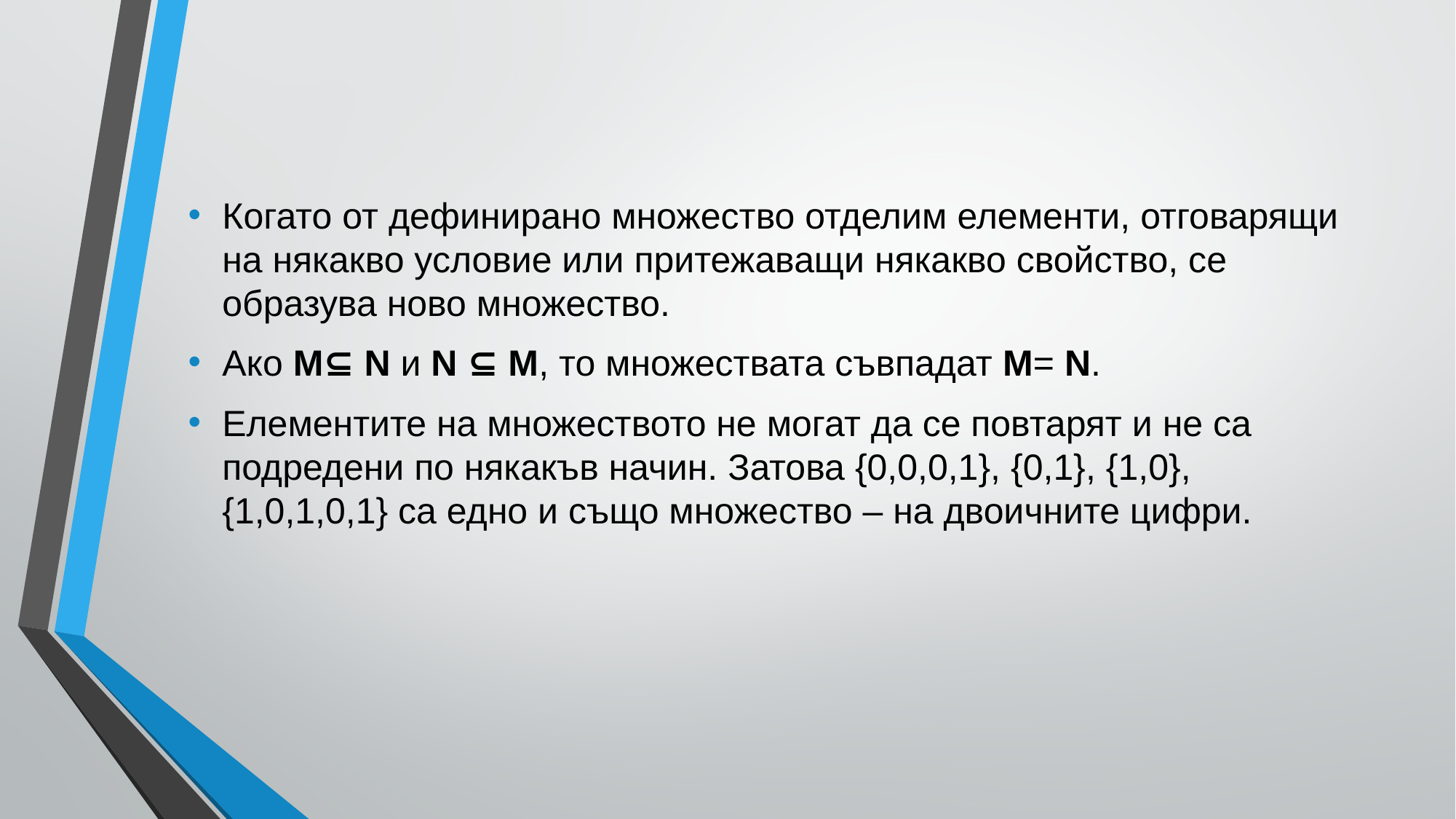

Когато от дефинирано множество отделим елементи, отговарящи на някакво условие или притежаващи някакво свойство, се образува ново множество.
Ако М⊆ N и N ⊆ М, то множествата съвпадат М= N.
Елементите на множеството не могат да се повтарят и не са подредени по някакъв начин. Затова {0,0,0,1}, {0,1}, {1,0}, {1,0,1,0,1} са едно и също множество – на двоичните цифри.